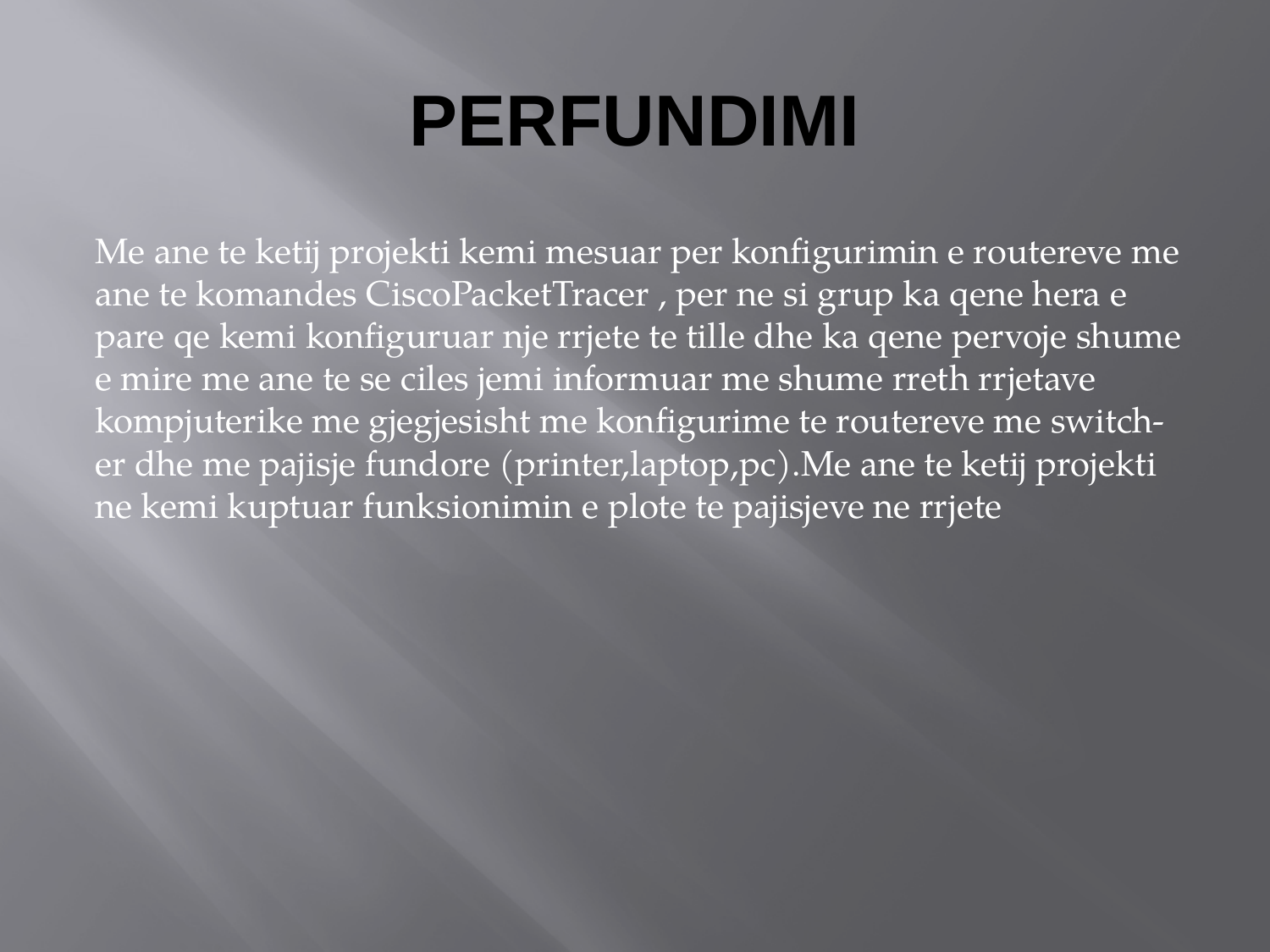

# PERFUNDIMI
Me ane te ketij projekti kemi mesuar per konfigurimin e routereve me ane te komandes CiscoPacketTracer , per ne si grup ka qene hera e pare qe kemi konfiguruar nje rrjete te tille dhe ka qene pervoje shume e mire me ane te se ciles jemi informuar me shume rreth rrjetave kompjuterike me gjegjesisht me konfigurime te routereve me switch-er dhe me pajisje fundore (printer,laptop,pc).Me ane te ketij projekti ne kemi kuptuar funksionimin e plote te pajisjeve ne rrjete